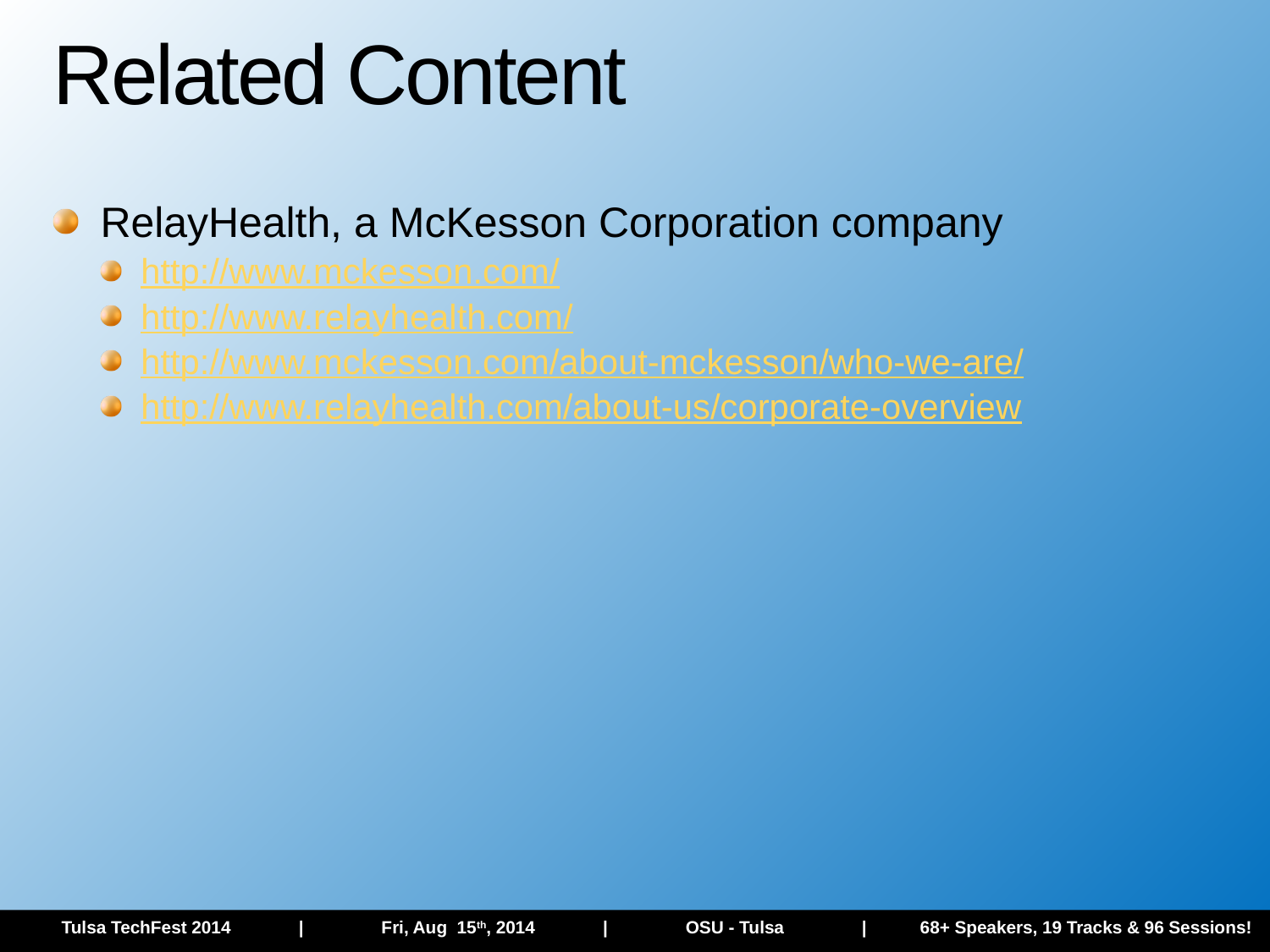

# Related Content
RelayHealth, a McKesson Corporation company
http://www.mckesson.com/
http://www.relayhealth.com/
http://www.mckesson.com/about-mckesson/who-we-are/
http://www.relayhealth.com/about-us/corporate-overview